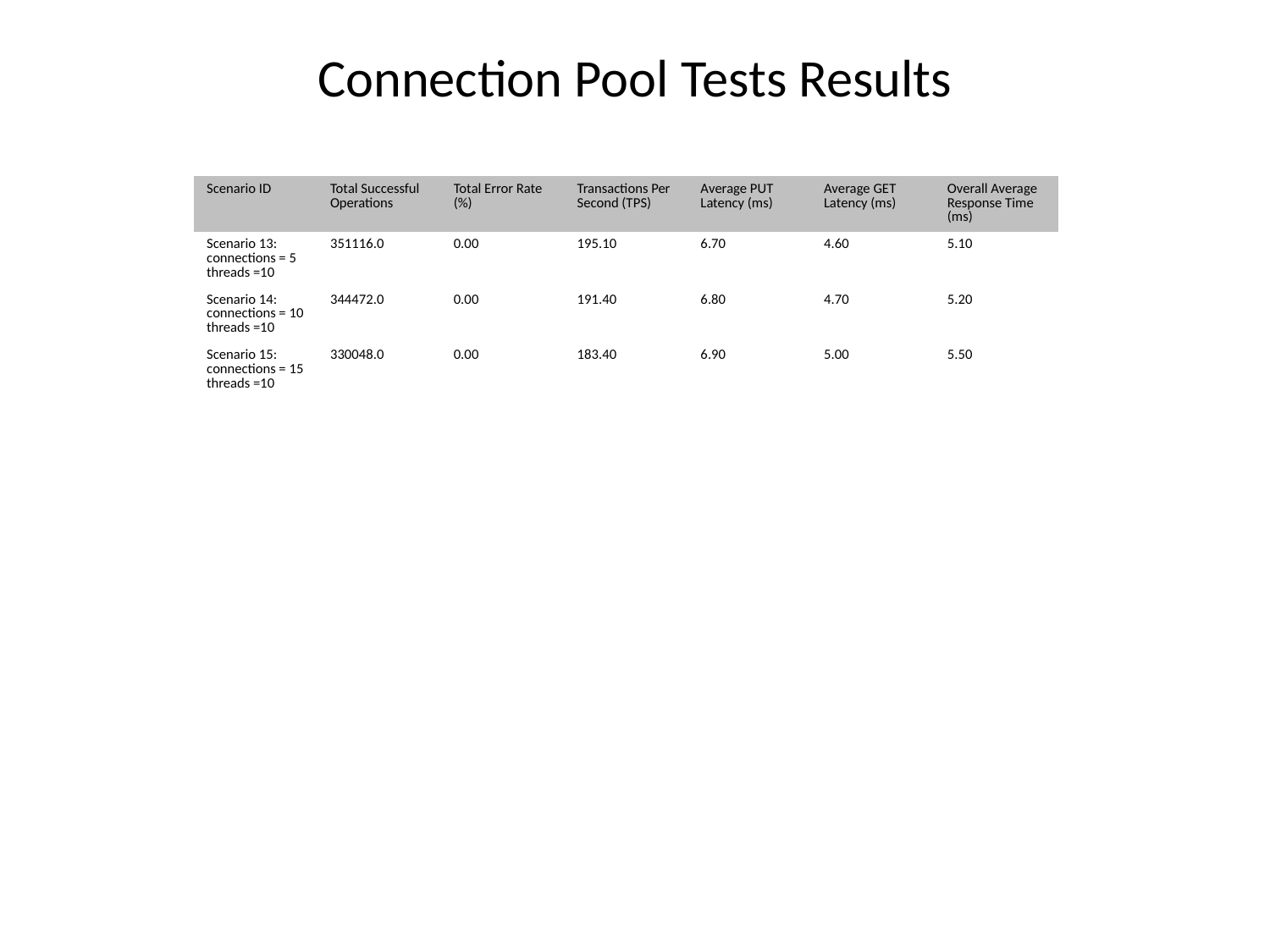

Connection Pool Tests Results
| Scenario ID | Total Successful Operations | Total Error Rate (%) | Transactions Per Second (TPS) | Average PUT Latency (ms) | Average GET Latency (ms) | Overall Average Response Time (ms) |
| --- | --- | --- | --- | --- | --- | --- |
| Scenario 13: connections = 5 threads =10 | 351116.0 | 0.00 | 195.10 | 6.70 | 4.60 | 5.10 |
| Scenario 14: connections = 10 threads =10 | 344472.0 | 0.00 | 191.40 | 6.80 | 4.70 | 5.20 |
| Scenario 15: connections = 15 threads =10 | 330048.0 | 0.00 | 183.40 | 6.90 | 5.00 | 5.50 |